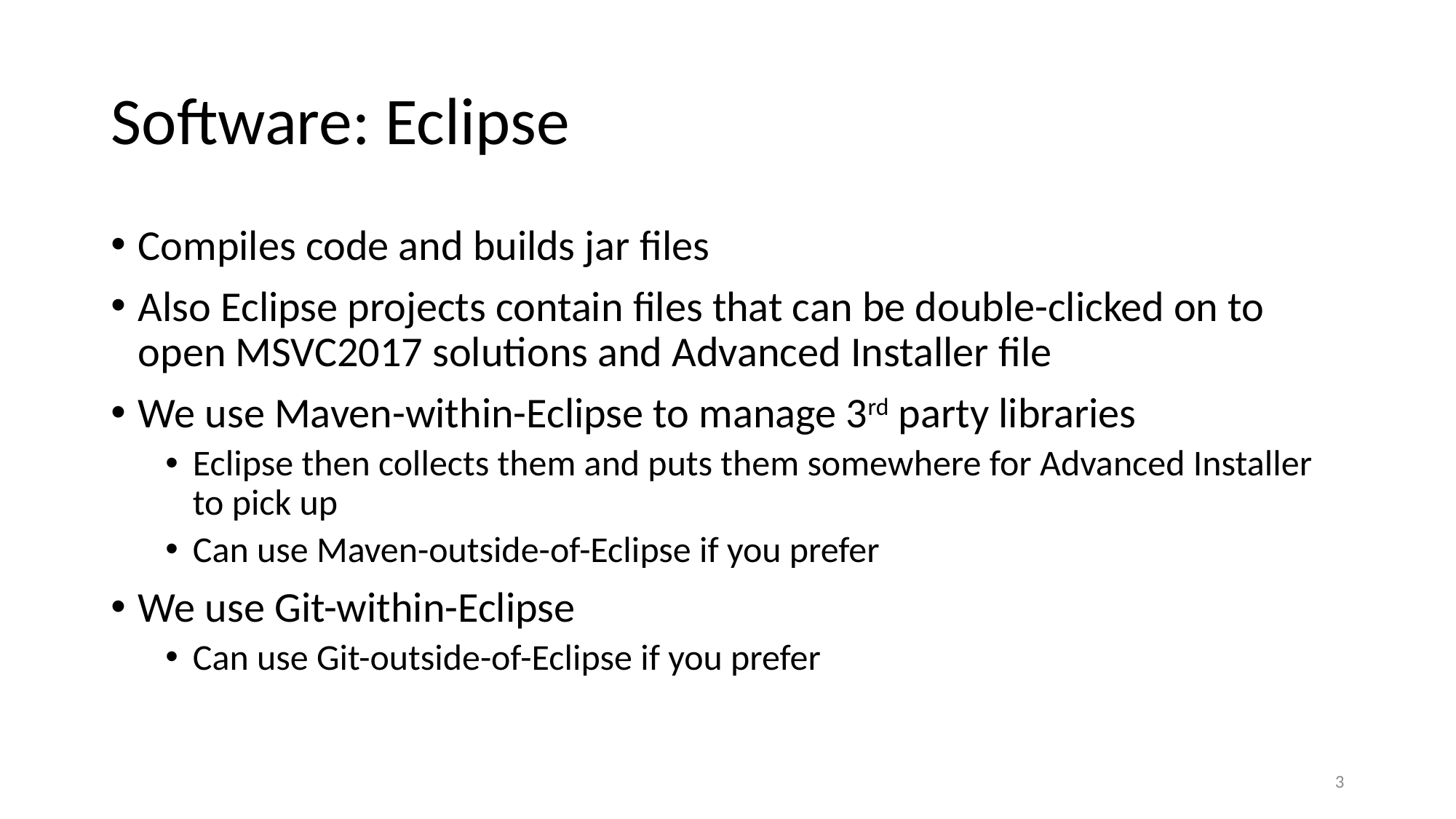

# Software: Eclipse
Compiles code and builds jar files
Also Eclipse projects contain files that can be double-clicked on to open MSVC2017 solutions and Advanced Installer file
We use Maven-within-Eclipse to manage 3rd party libraries
Eclipse then collects them and puts them somewhere for Advanced Installer to pick up
Can use Maven-outside-of-Eclipse if you prefer
We use Git-within-Eclipse
Can use Git-outside-of-Eclipse if you prefer
3